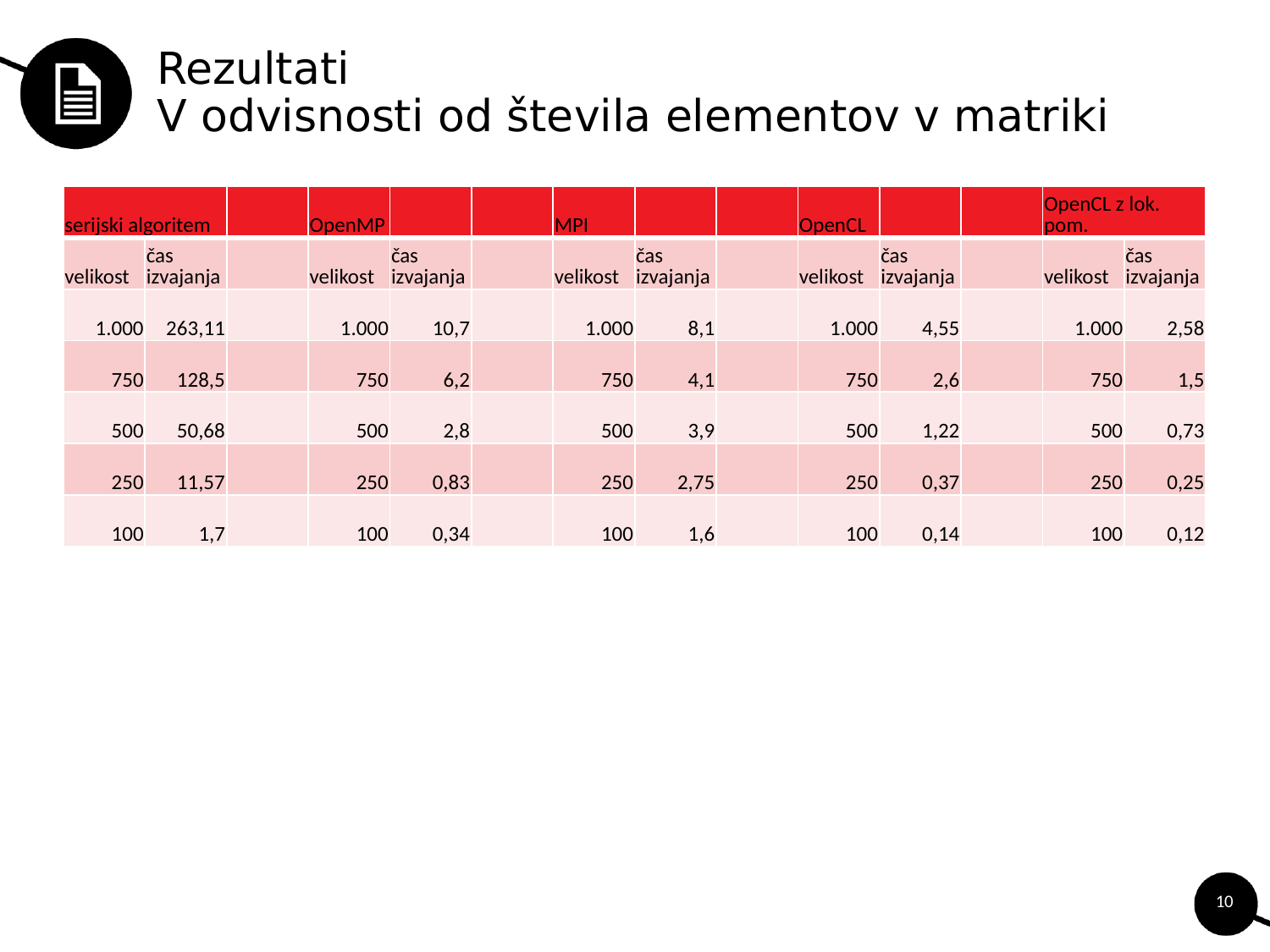

# Rezultati V odvisnosti od števila elementov v matriki
| serijski algoritem |  |  | OpenMP |  |  | MPI |  |  | OpenCL |  |  | OpenCL z lok. pom. |  |
| --- | --- | --- | --- | --- | --- | --- | --- | --- | --- | --- | --- | --- | --- |
| velikost | čas izvajanja |  | velikost | čas izvajanja |  | velikost | čas izvajanja |  | velikost | čas izvajanja |  | velikost | čas izvajanja |
| 1.000 | 263,11 |  | 1.000 | 10,7 |  | 1.000 | 8,1 |  | 1.000 | 4,55 |  | 1.000 | 2,58 |
| 750 | 128,5 |  | 750 | 6,2 |  | 750 | 4,1 |  | 750 | 2,6 |  | 750 | 1,5 |
| 500 | 50,68 |  | 500 | 2,8 |  | 500 | 3,9 |  | 500 | 1,22 |  | 500 | 0,73 |
| 250 | 11,57 |  | 250 | 0,83 |  | 250 | 2,75 |  | 250 | 0,37 |  | 250 | 0,25 |
| 100 | 1,7 |  | 100 | 0,34 |  | 100 | 1,6 |  | 100 | 0,14 |  | 100 | 0,12 |
10